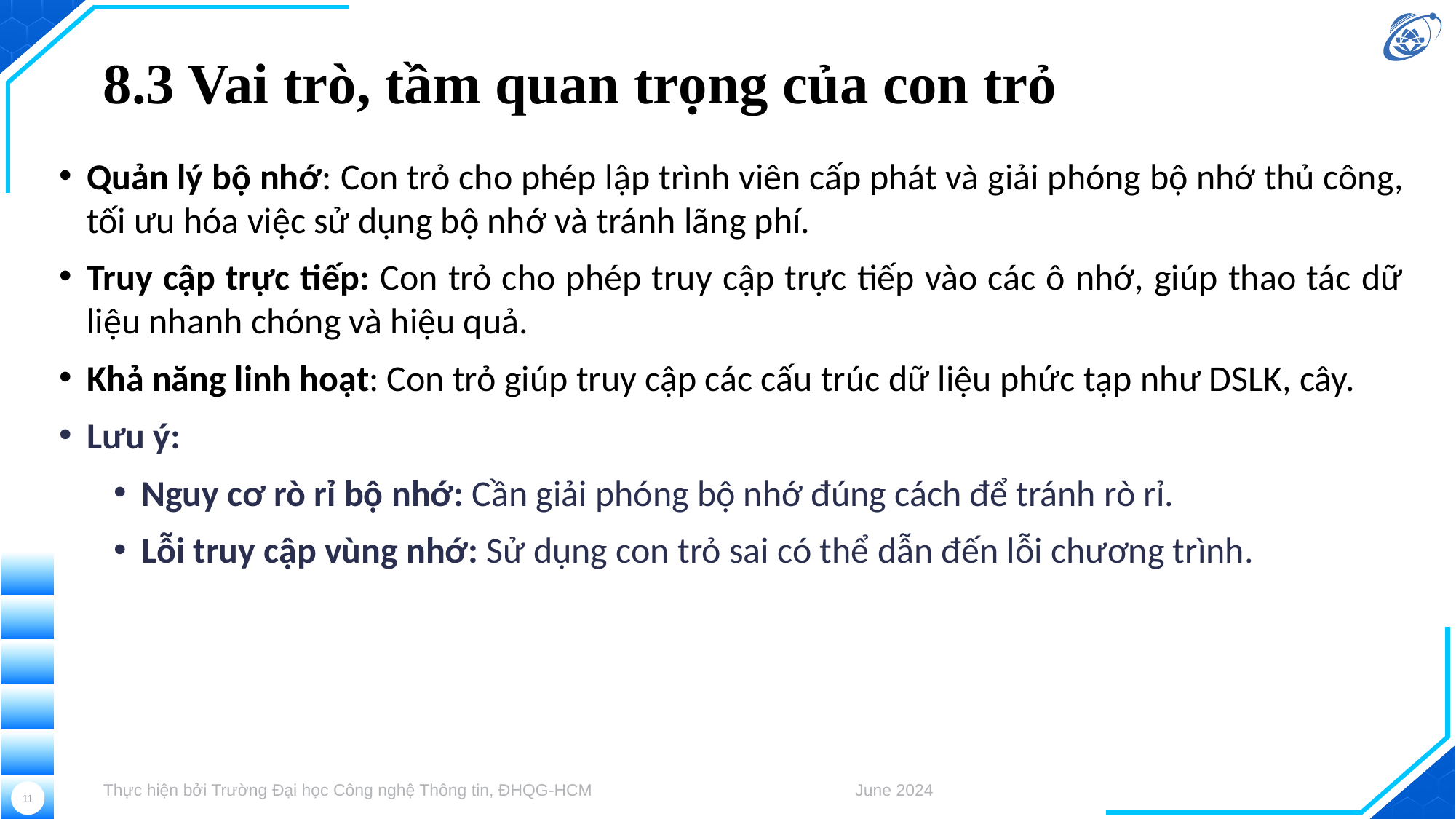

# 8.3 Vai trò, tầm quan trọng của con trỏ
Quản lý bộ nhớ: Con trỏ cho phép lập trình viên cấp phát và giải phóng bộ nhớ thủ công, tối ưu hóa việc sử dụng bộ nhớ và tránh lãng phí.
Truy cập trực tiếp: Con trỏ cho phép truy cập trực tiếp vào các ô nhớ, giúp thao tác dữ liệu nhanh chóng và hiệu quả.
Khả năng linh hoạt: Con trỏ giúp truy cập các cấu trúc dữ liệu phức tạp như DSLK, cây.
Lưu ý:
Nguy cơ rò rỉ bộ nhớ: Cần giải phóng bộ nhớ đúng cách để tránh rò rỉ.
Lỗi truy cập vùng nhớ: Sử dụng con trỏ sai có thể dẫn đến lỗi chương trình.

Thực hiện bởi Trường Đại học Công nghệ Thông tin, ĐHQG-HCM
June 2024
11